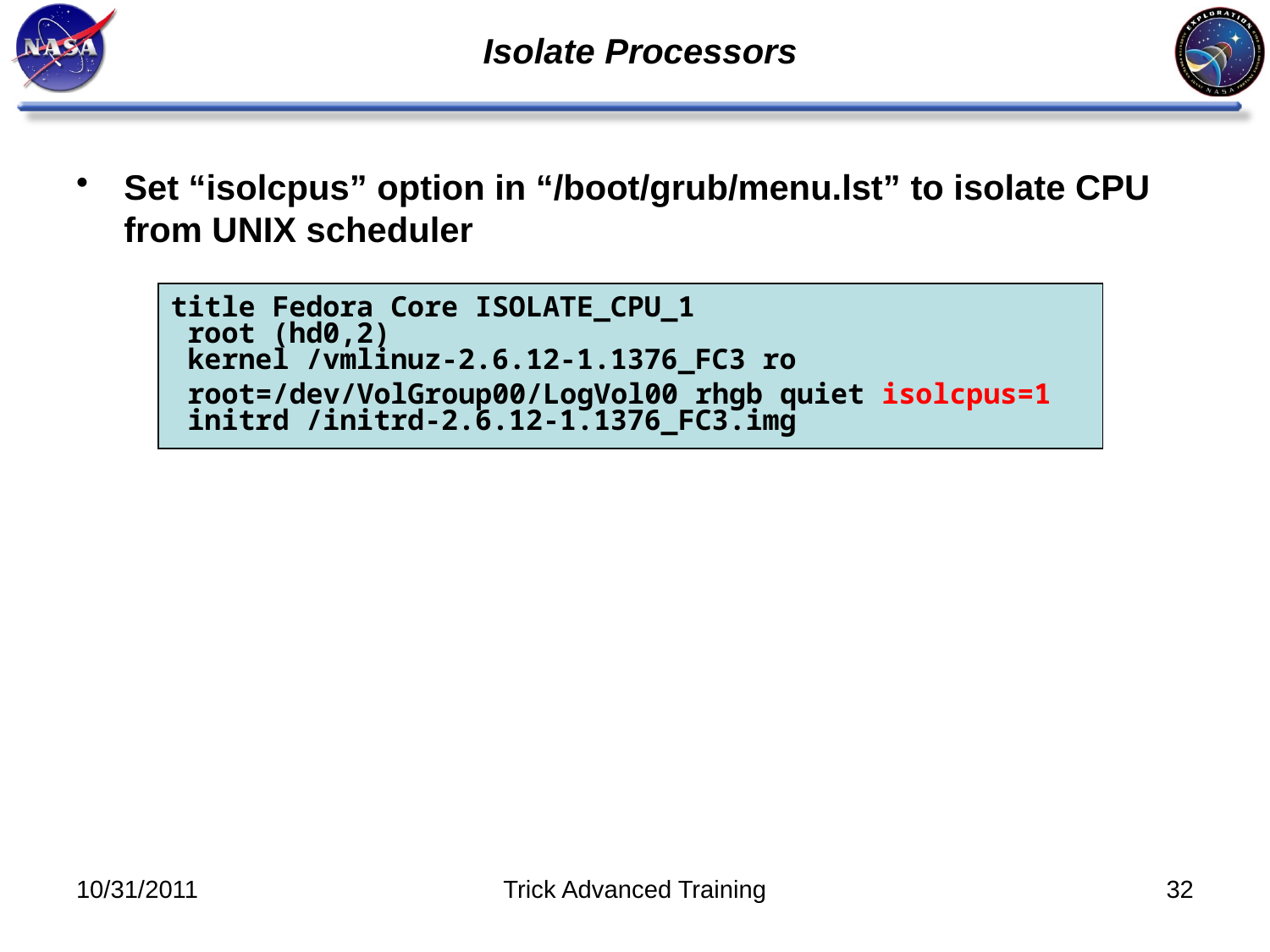

# Isolate Processors
Set “isolcpus” option in “/boot/grub/menu.lst” to isolate CPU from UNIX scheduler

title Fedora Core ISOLATE_CPU_1
 root (hd0,2)
 kernel /vmlinuz-2.6.12-1.1376_FC3 ro
 root=/dev/VolGroup00/LogVol00 rhgb quiet isolcpus=1
 initrd /initrd-2.6.12-1.1376_FC3.img
10/31/2011
Trick Advanced Training
32